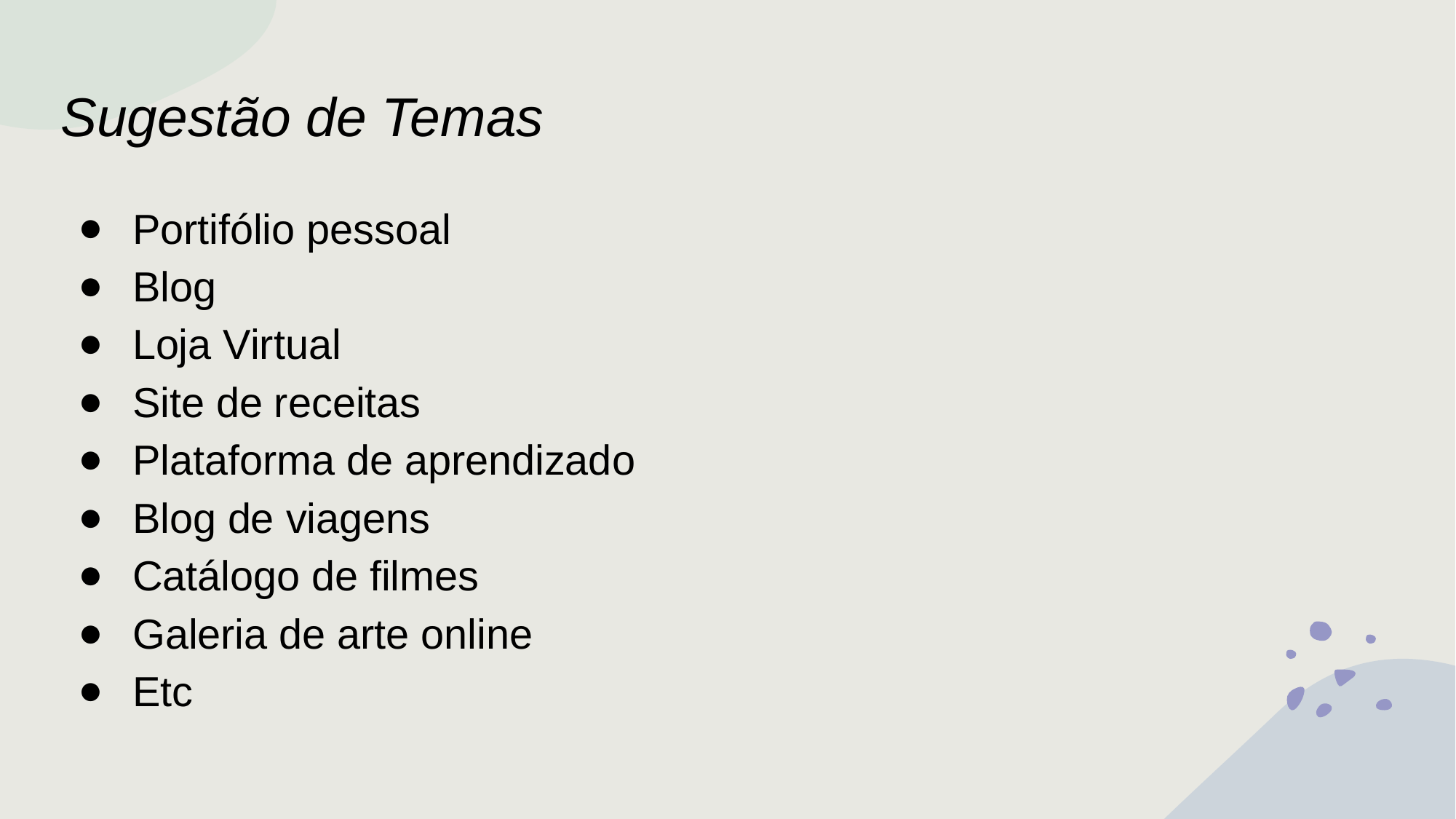

# Sugestão de Temas
Portifólio pessoal
Blog
Loja Virtual
Site de receitas
Plataforma de aprendizado
Blog de viagens
Catálogo de filmes
Galeria de arte online
Etc